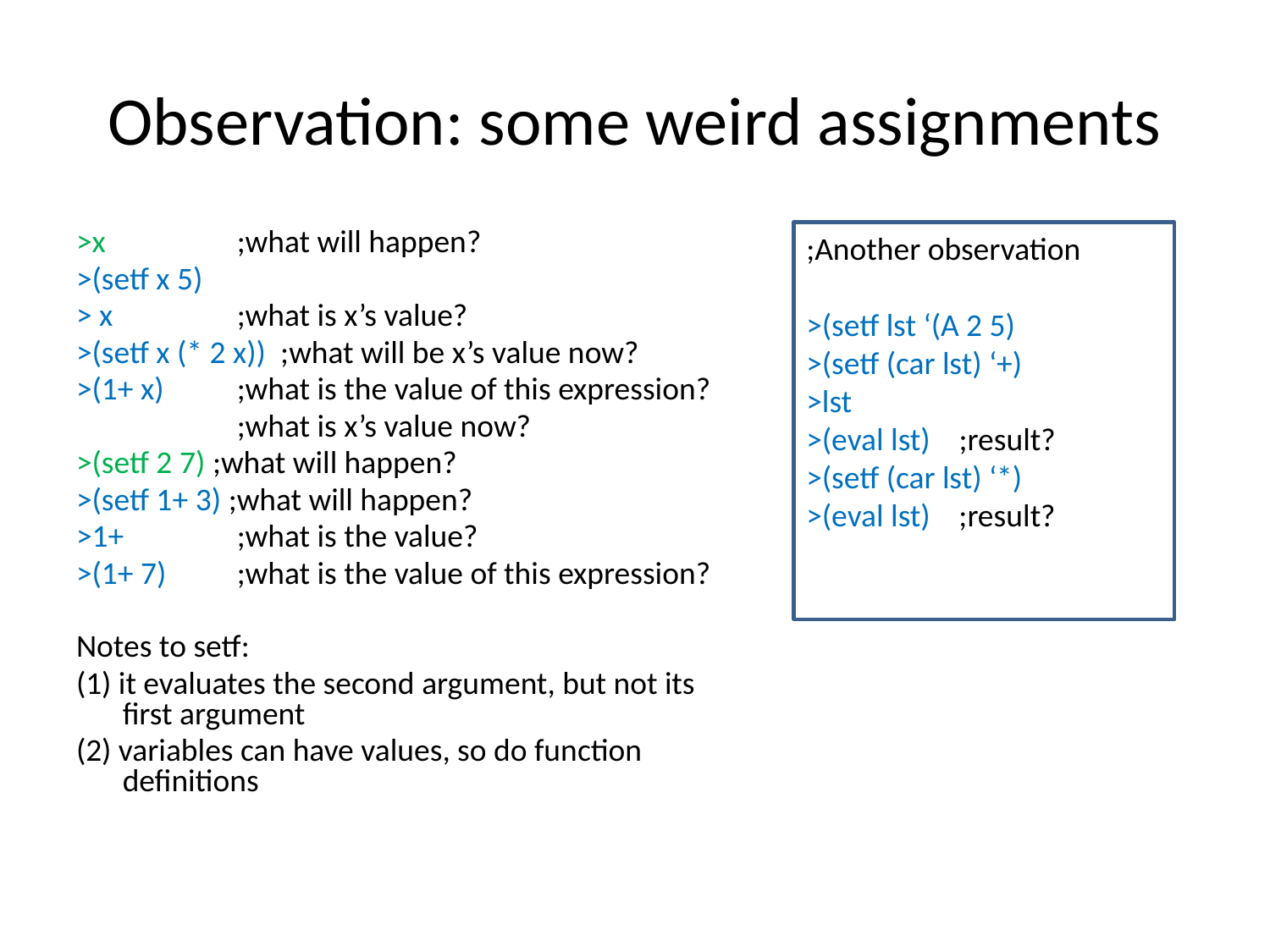

# Observation: some weird assignments
>x  		;what will happen?
>(setf x 5)
> x 		;what is x’s value?
>(setf x (* 2 x))  ;what will be x’s value now?
>(1+ x)  	;what is the value of this expression?
	 	;what is x’s value now?
>(setf 2 7) ;what will happen?
>(setf 1+ 3) ;what will happen?
>1+	;what is the value?
>(1+ 7)	;what is the value of this expression?

Notes to setf:
(1) it evaluates the second argument, but not its first argument
(2) variables can have values, so do function definitions

;Another observation

>(setf lst ‘(A 2 5)
>(setf (car lst) ‘+)
>lst
>(eval lst)    ;result?
>(setf (car lst) ‘*)
>(eval lst)    ;result?